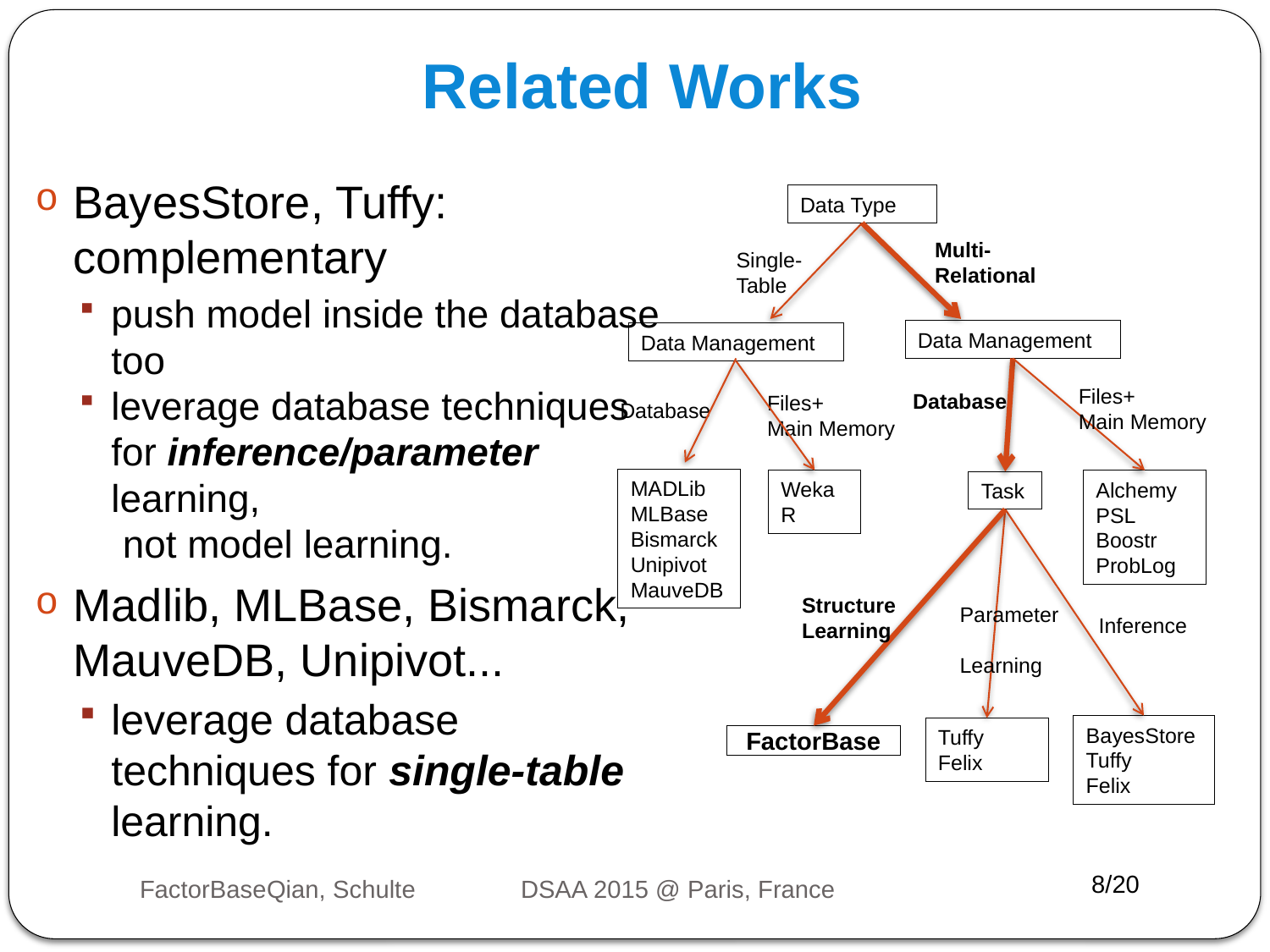

# Related Works
BayesStore, Tuffy: complementary
push model inside the database too
leverage database techniques for inference/parameter learning,
    not model learning.
Madlib, MLBase, Bismarck, MauveDB, Unipivot...
leverage database techniques for single-table learning.
Data Type
Multi-Relational
Single-Table
Data Management
Data Management
Files+
Main Memory
Database
Files+
Main Memory
Database
MADLib
MLBase
Bismarck
Unipivot
MauveDB
Weka
R
Alchemy
PSL
Boostr
ProbLog
Task
Structure Learning
Parameter
Learning
Inference
BayesStore
Tuffy
Felix
Tuffy
Felix
FactorBase
FactorBase	Qian, Schulte	DSAA 2015 @ Paris, France